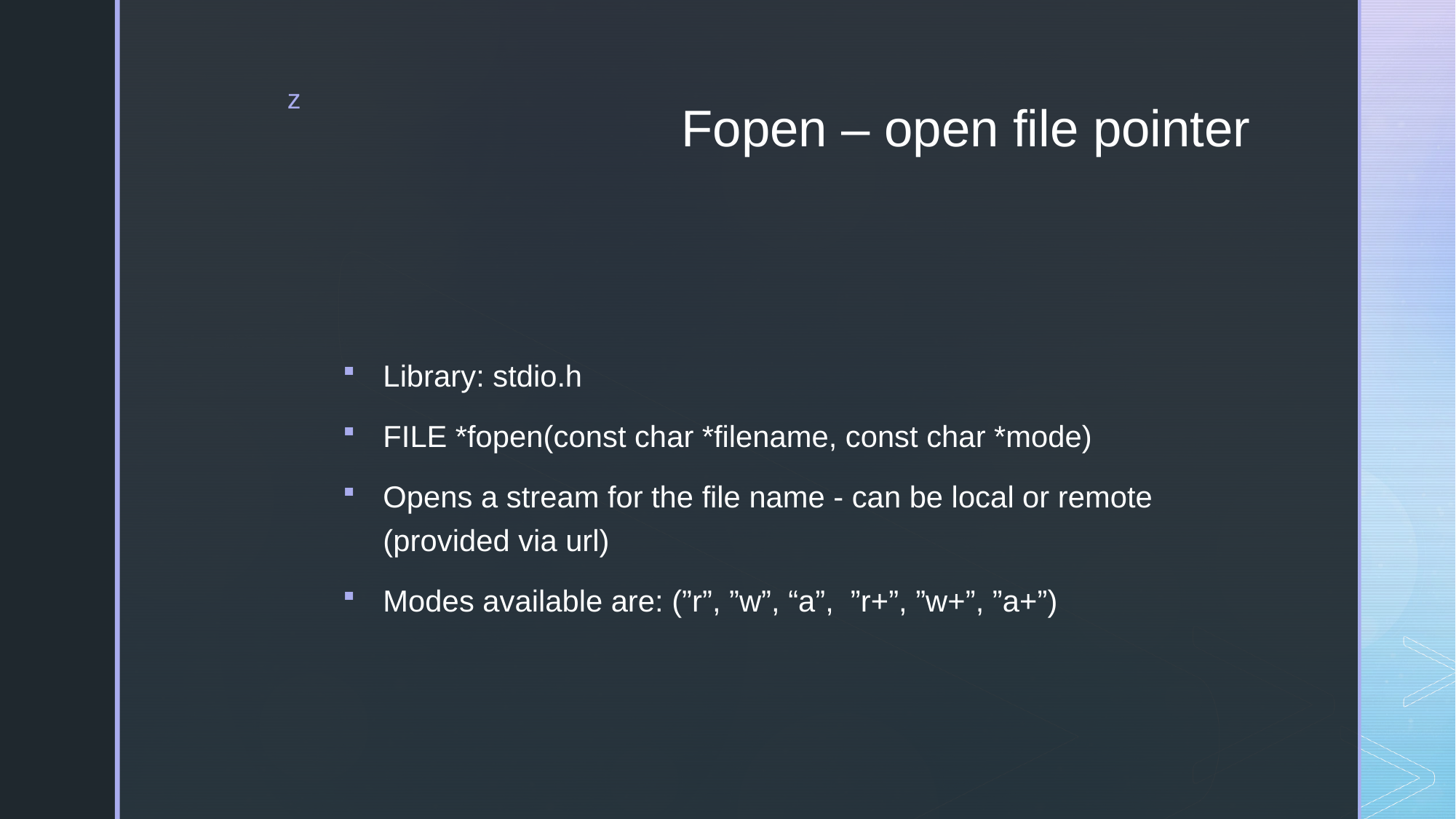

# Fopen – open file pointer
Library: stdio.h
FILE *fopen(const char *filename, const char *mode)
Opens a stream for the file name - can be local or remote (provided via url)
Modes available are: (”r”, ”w”, “a”,  ”r+”, ”w+”, ”a+”)